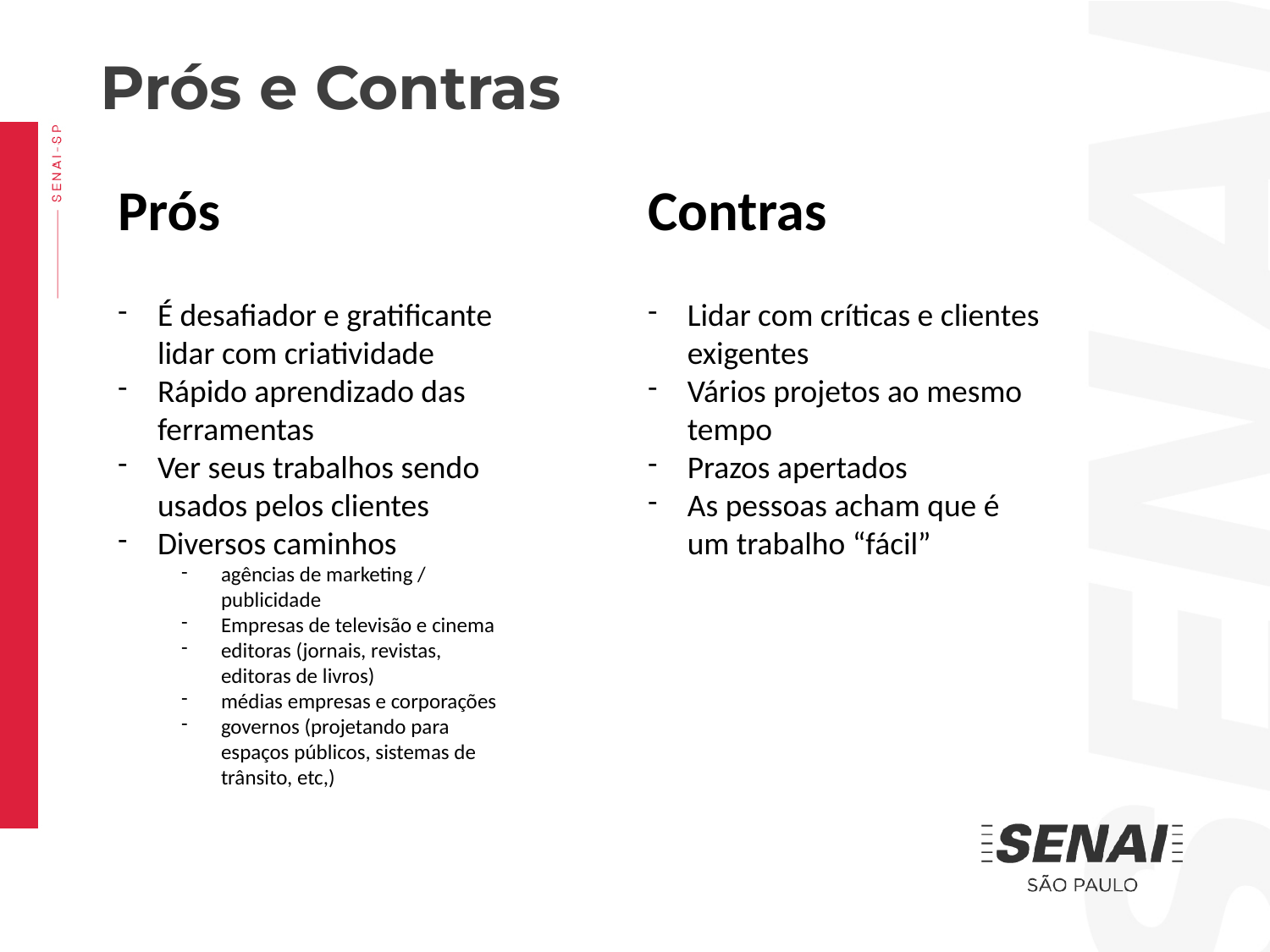

Prós e Contras
Prós
Contras
É desafiador e gratificante lidar com criatividade
Rápido aprendizado das ferramentas
Ver seus trabalhos sendo usados pelos clientes
Diversos caminhos
agências de marketing / publicidade
Empresas de televisão e cinema
editoras (jornais, revistas, editoras de livros)
médias empresas e corporações
governos (projetando para espaços públicos, sistemas de trânsito, etc,)
Lidar com críticas e clientes exigentes
Vários projetos ao mesmo tempo
Prazos apertados
As pessoas acham que é um trabalho “fácil”